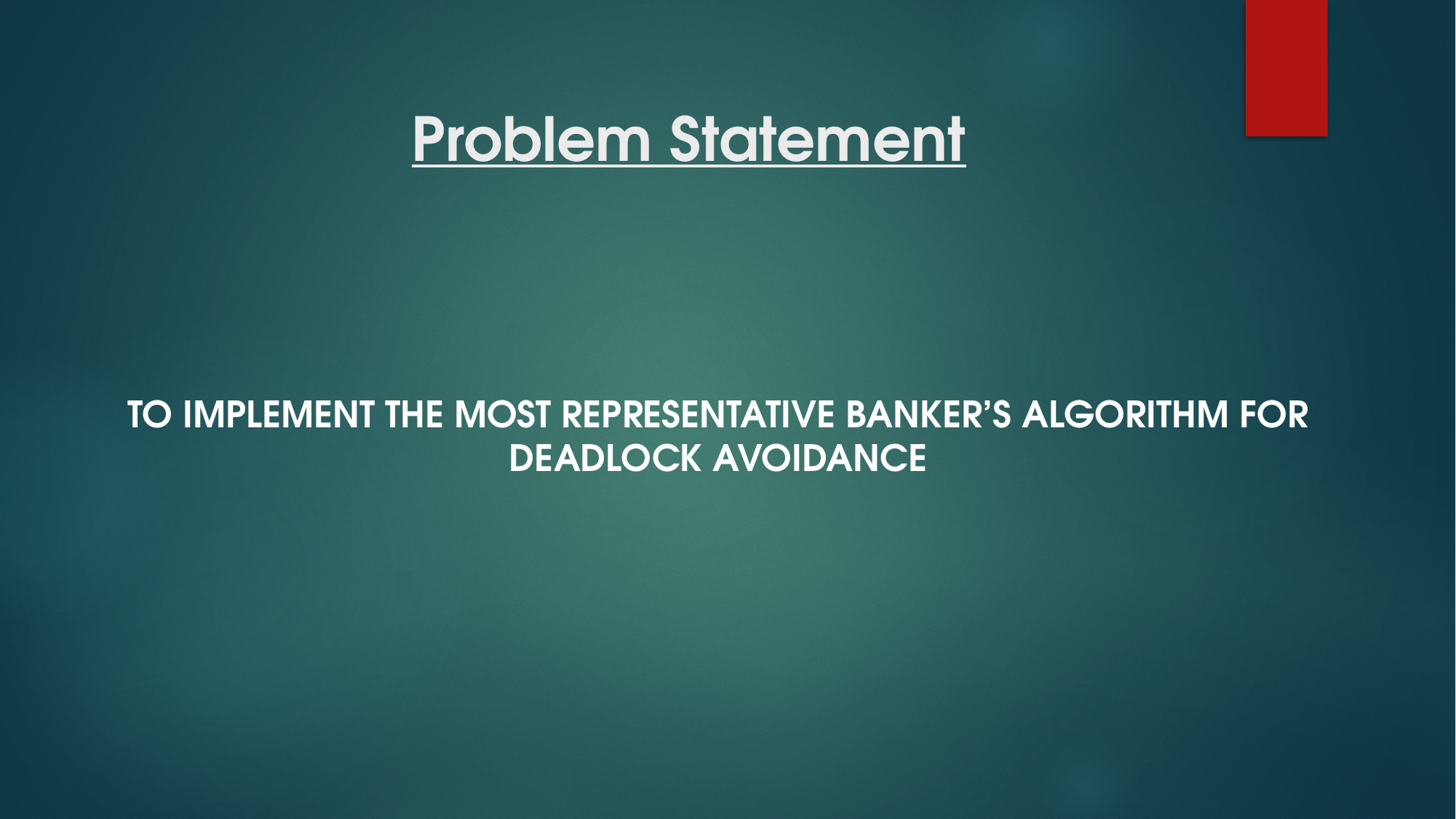

# Problem Statement

To implement the most representative banker’s algorithm for deadlock avoidance